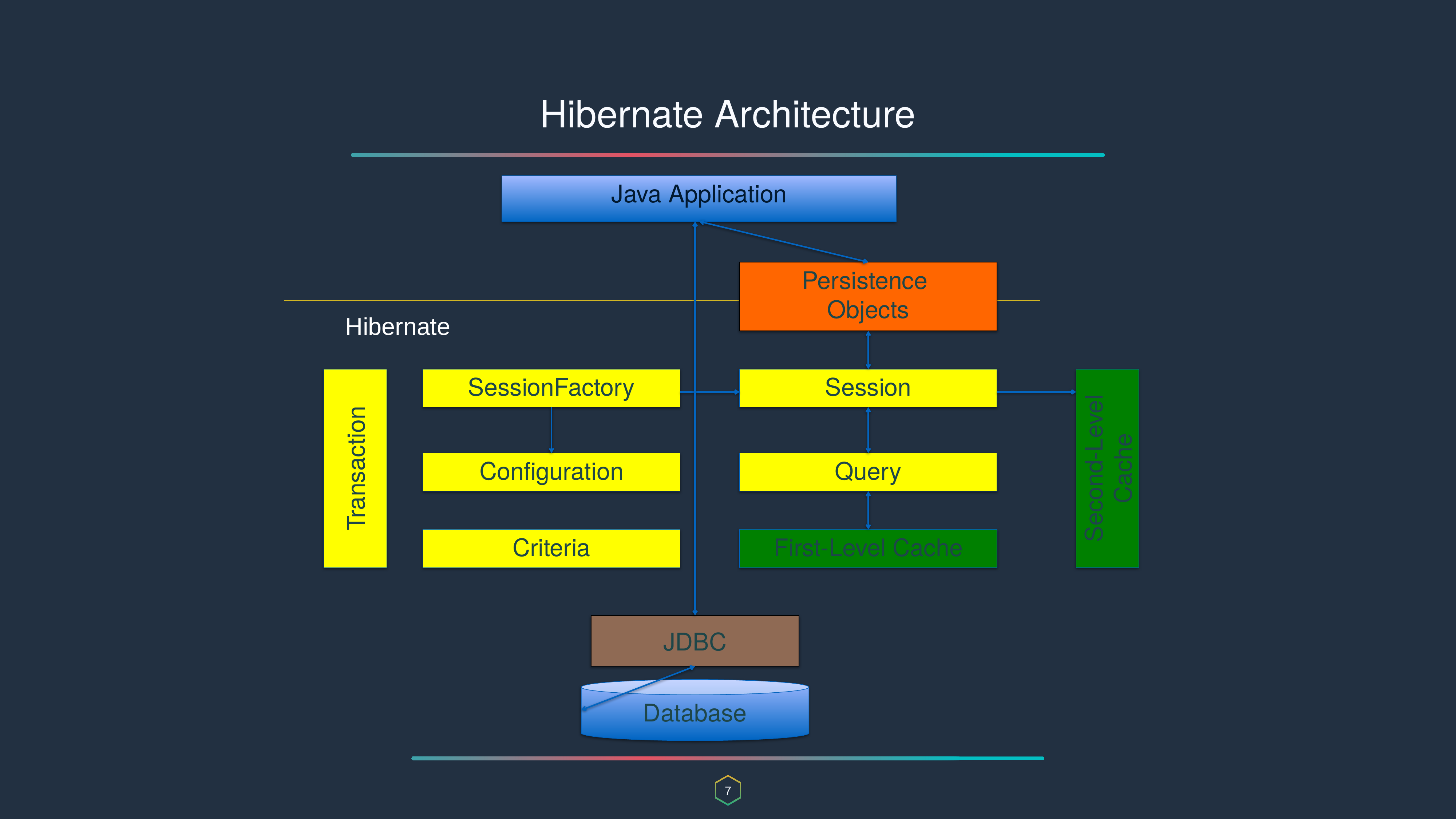

Hibernate Architecture
Java Application
Persistence
Objects

Hibernate
Transaction
SessionFactory

Session

Second-Level Cache
Configuration

Query

Criteria

First-Level Cache

JDBC
Database
7